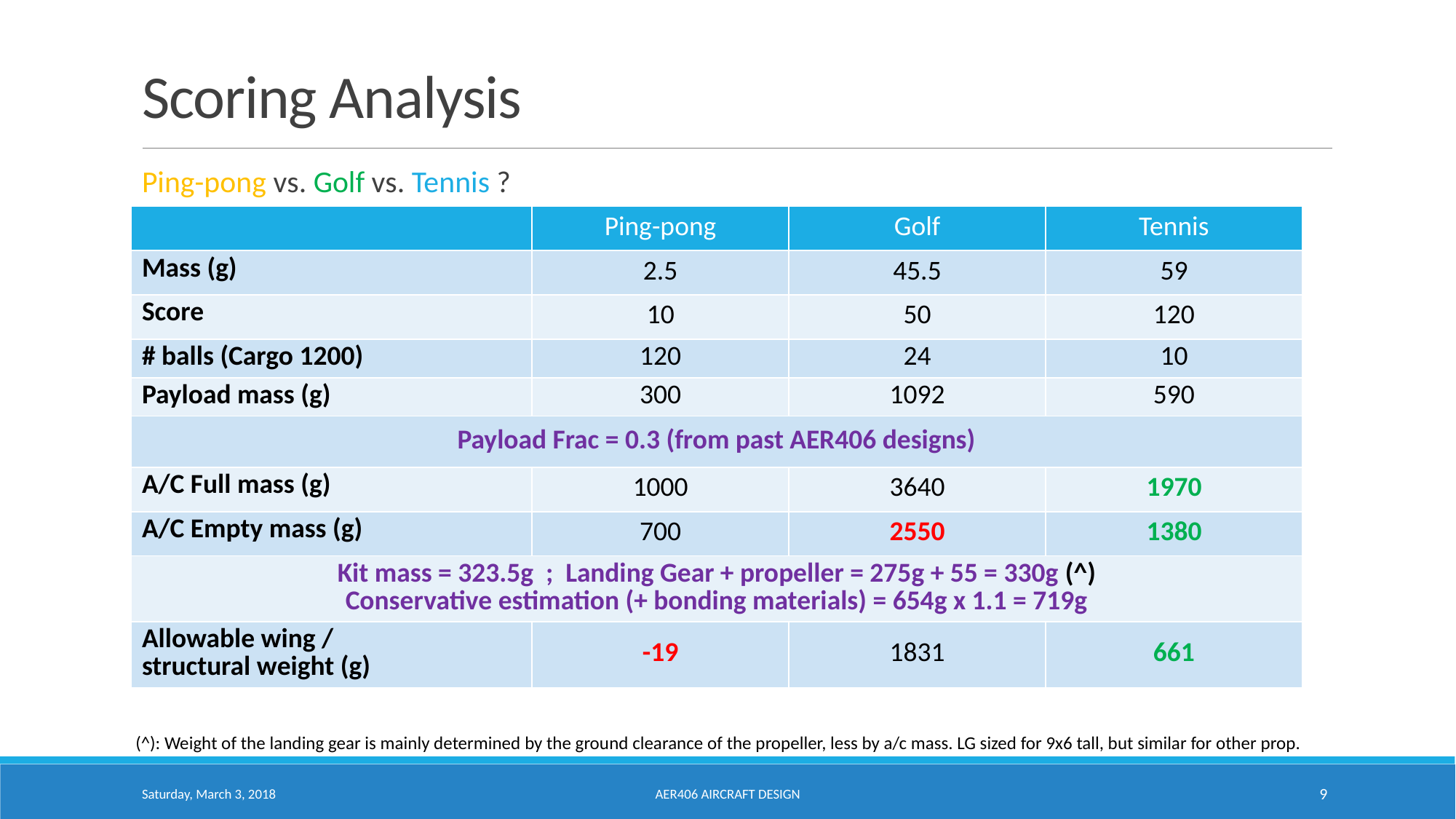

# Scoring Analysis
Ping-pong vs. Golf vs. Tennis ?

|  | Ping-pong | Golf | Tennis |
| --- | --- | --- | --- |
| Mass (g) | 2.5 | 45.5 | 59 |
| Score | 10 | 50 | 120 |
| # balls (Cargo 1200) | 120 | 24 | 10 |
| Payload mass (g) | 300 | 1092 | 590 |
| Payload Frac = 0.3 (from past AER406 designs) |  |  |  |
| A/C Full mass (g) | 1000 | 3640 | 1970 |
| A/C Empty mass (g) | 700 | 2550 | 1380 |
| Kit mass = 323.5g ; Landing Gear + propeller = 275g + 55 = 330g (^) Conservative estimation (+ bonding materials) = 654g x 1.1 = 719g |  |  |  |
| Allowable wing / structural weight (g) | -19 | 1831 | 661 |
(^): Weight of the landing gear is mainly determined by the ground clearance of the propeller, less by a/c mass. LG sized for 9x6 tall, but similar for other prop.
Saturday, March 3, 2018
AER406 Aircraft Design
9